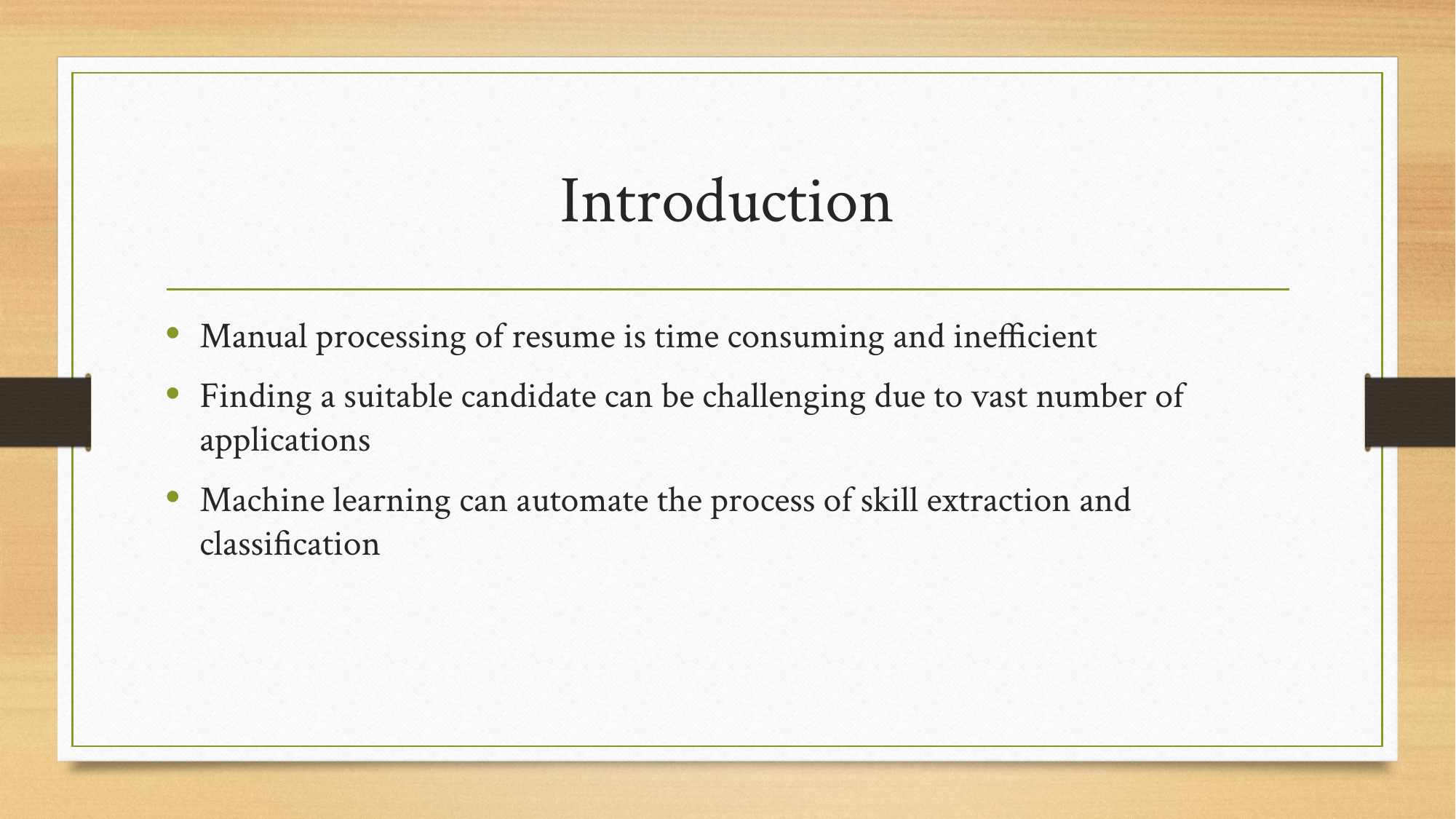

# Introduction
Manual processing of resume is time consuming and inefficient
Finding a suitable candidate can be challenging due to vast number of applications
Machine learning can automate the process of skill extraction and classification